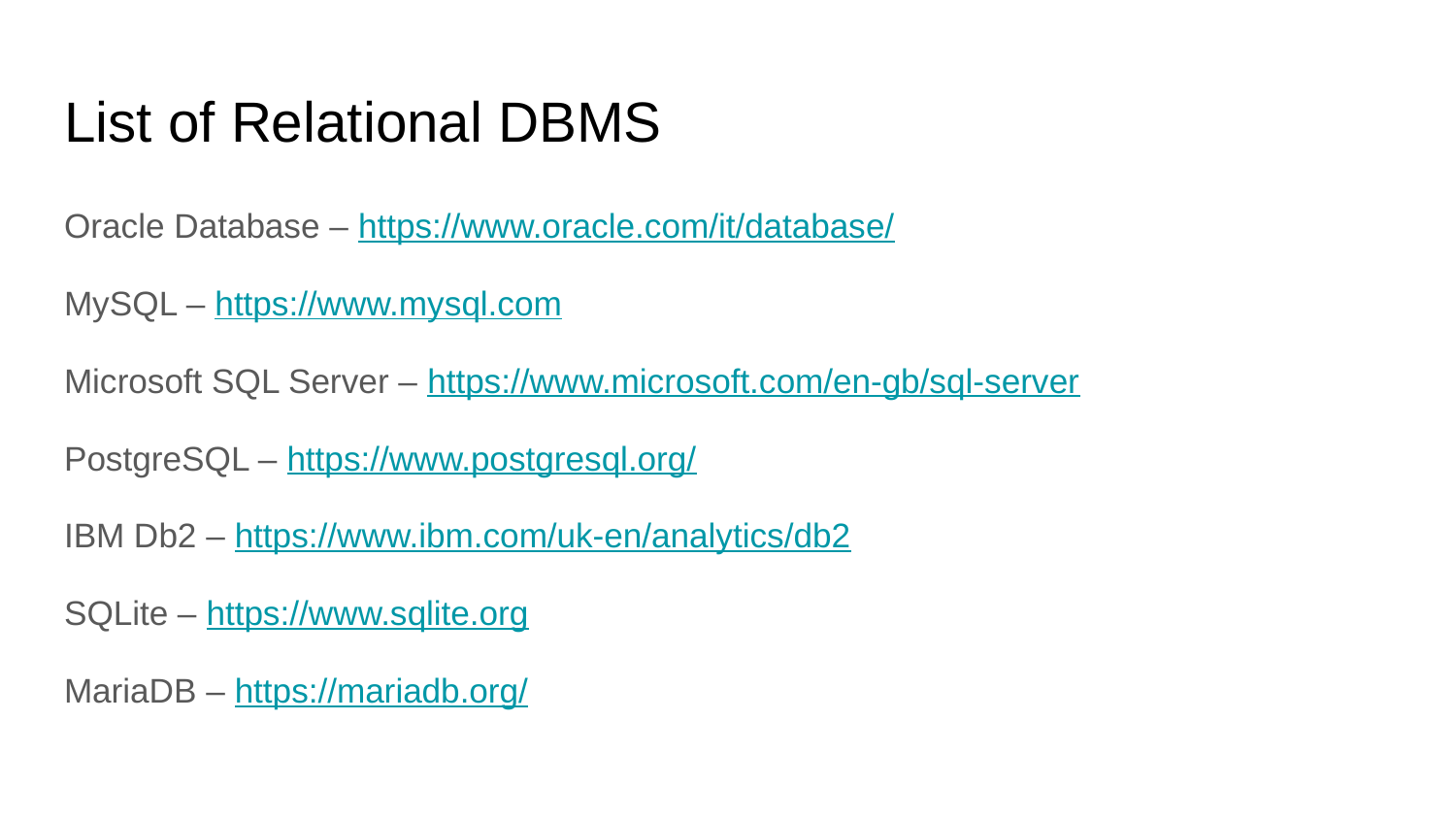

# List of Relational DBMS
Oracle Database – https://www.oracle.com/it/database/
MySQL – https://www.mysql.com
Microsoft SQL Server – https://www.microsoft.com/en-gb/sql-server
PostgreSQL – https://www.postgresql.org/
IBM Db2 – https://www.ibm.com/uk-en/analytics/db2
SQLite – https://www.sqlite.org
MariaDB – https://mariadb.org/